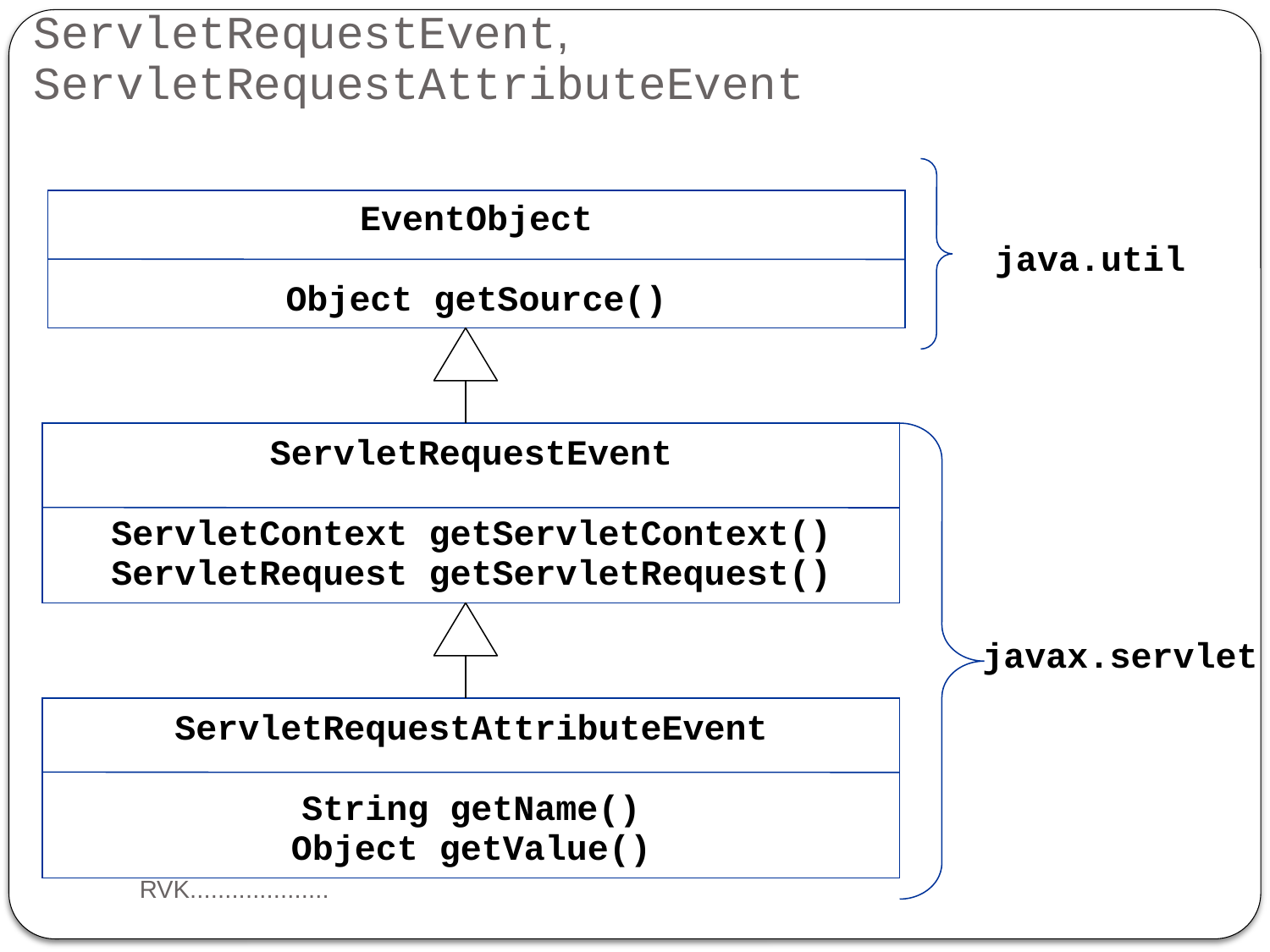

# ServletRequestEvent, ServletRequestAttributeEvent

EventObject

Object getSource()

java.util

ServletRequestEvent

ServletContext getServletContext()
ServletRequest getServletRequest()

javax.servlet
ServletRequestAttributeEvent

String getName()
Object getValue()

RVK....................
8